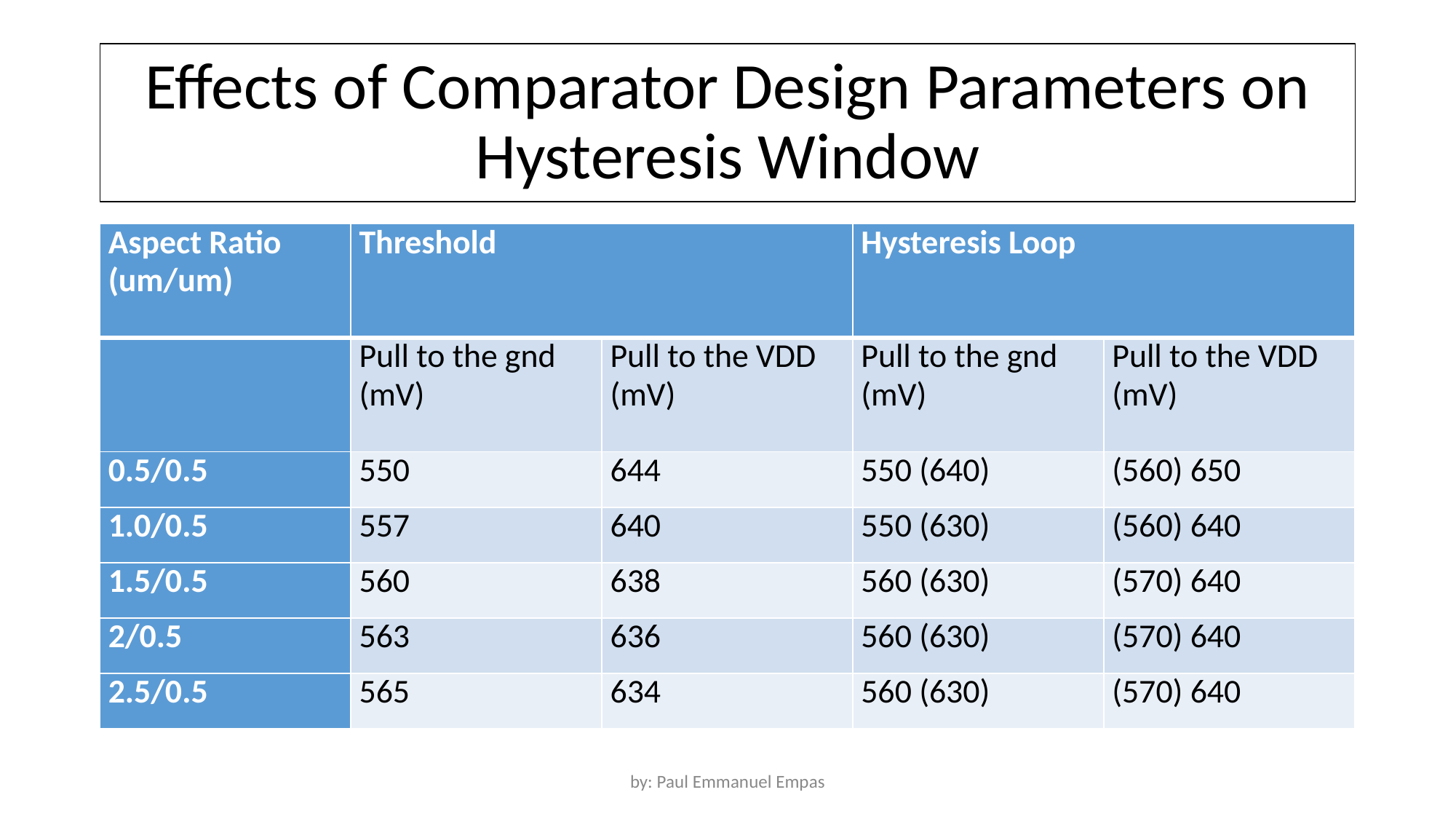

# Effects of Comparator Design Parameters on Hysteresis Window

| Aspect Ratio (um/um) | Threshold |  | Hysteresis Loop |  |
| --- | --- | --- | --- | --- |
|  | Pull to the gnd (mV) | Pull to the VDD (mV) | Pull to the gnd (mV) | Pull to the VDD (mV) |
| 0.5/0.5 | 550 | 644 | 550 (640) | (560) 650 |
| 1.0/0.5 | 557 | 640 | 550 (630) | (560) 640 |
| 1.5/0.5 | 560 | 638 | 560 (630) | (570) 640 |
| 2/0.5 | 563 | 636 | 560 (630) | (570) 640 |
| 2.5/0.5 | 565 | 634 | 560 (630) | (570) 640 |
by: Paul Emmanuel Empas